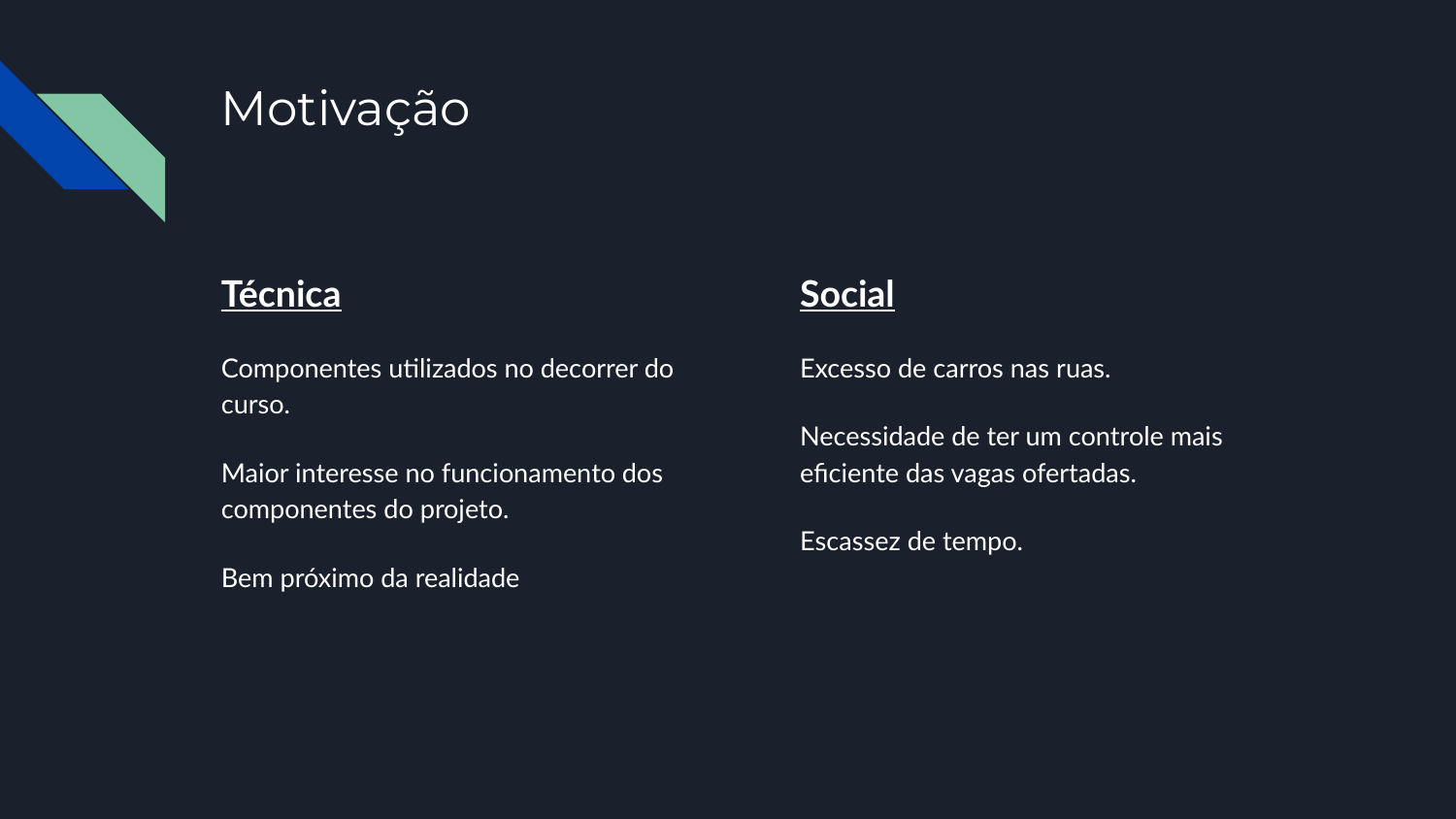

# Motivação
Técnica
Componentes utilizados no decorrer do curso.
Maior interesse no funcionamento dos componentes do projeto.
Bem próximo da realidade
Social
Excesso de carros nas ruas.
Necessidade de ter um controle mais eficiente das vagas ofertadas.
Escassez de tempo.